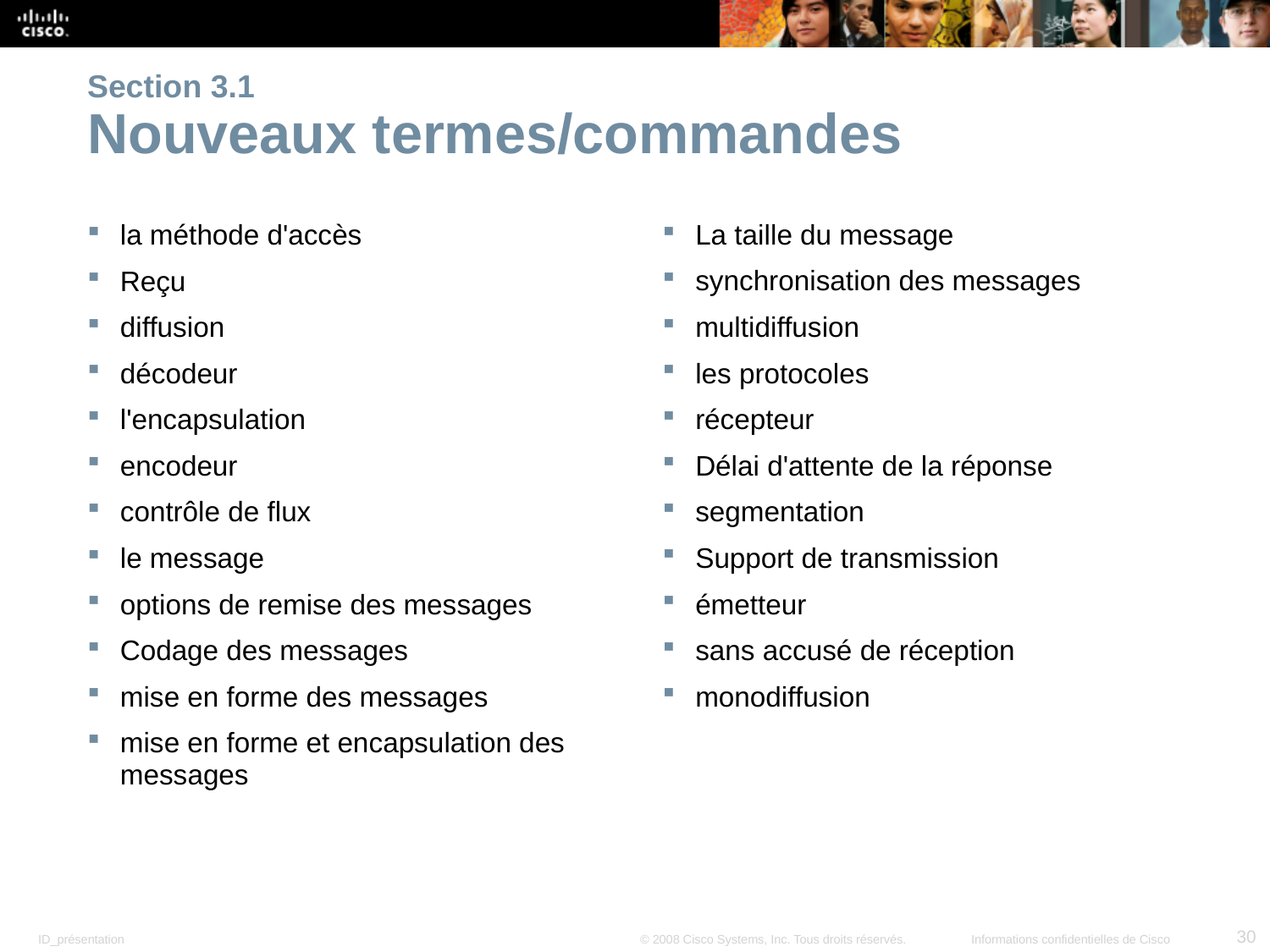

# Section 3.1 Nouveaux termes/commandes
la méthode d'accès
Reçu
diffusion
décodeur
l'encapsulation
encodeur
contrôle de flux
le message
options de remise des messages
Codage des messages
mise en forme des messages
mise en forme et encapsulation des messages
La taille du message
synchronisation des messages
multidiffusion
les protocoles
récepteur
Délai d'attente de la réponse
segmentation
Support de transmission
émetteur
sans accusé de réception
monodiffusion